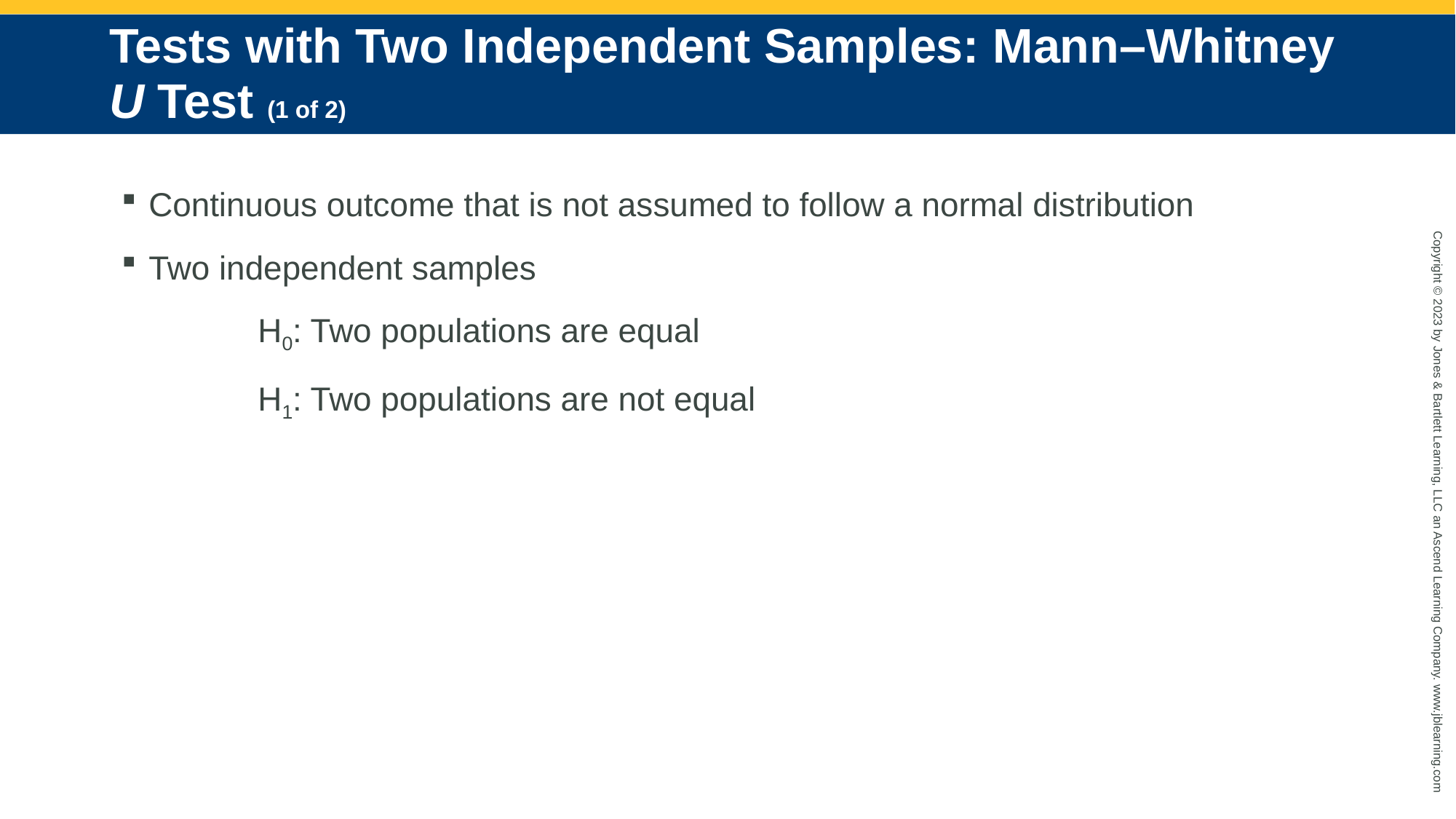

# Tests with Two Independent Samples: Mann–Whitney U Test (1 of 2)
Continuous outcome that is not assumed to follow a normal distribution
Two independent samples
		H0: Two populations are equal
		H1: Two populations are not equal